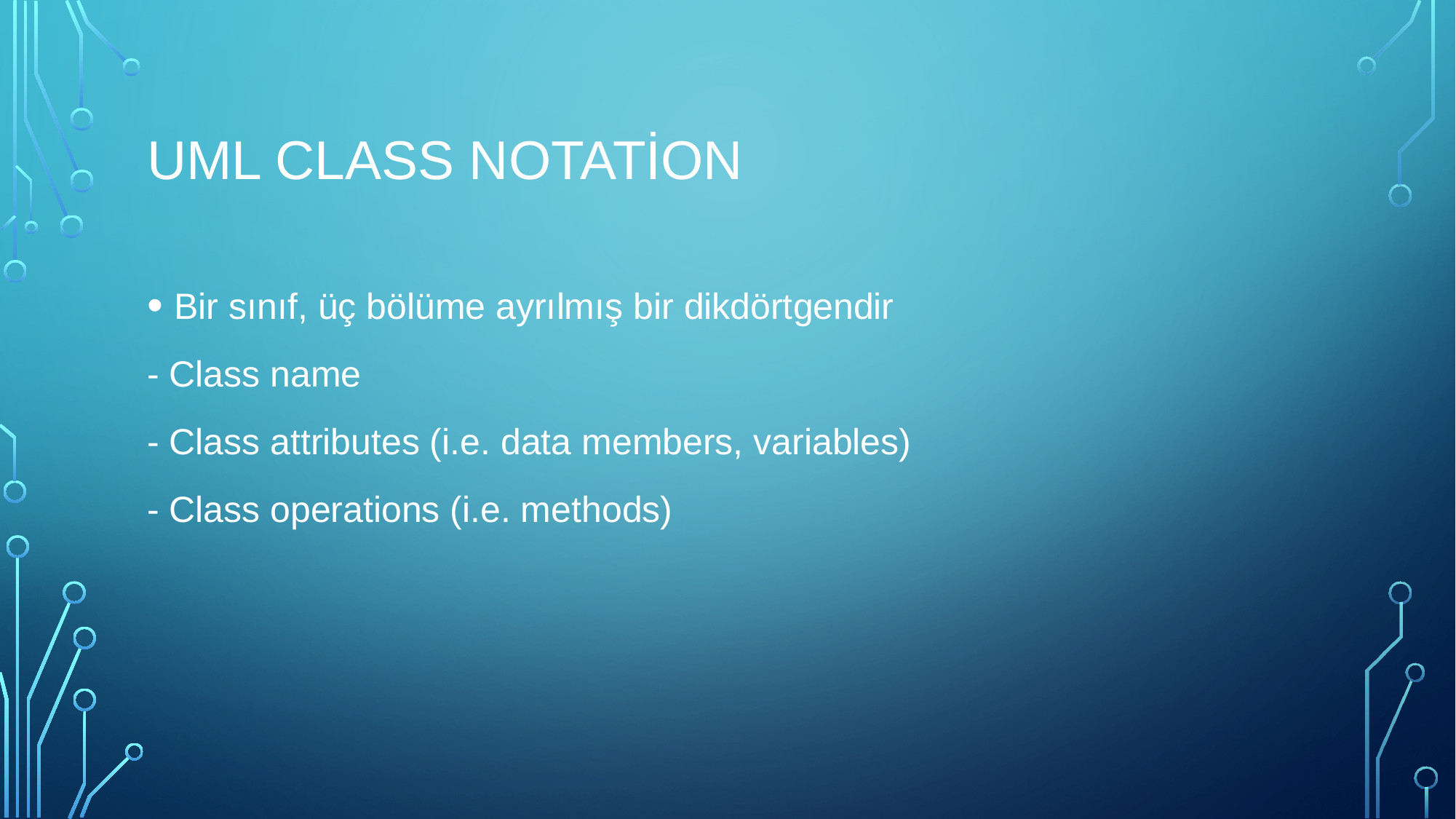

# UML Class Notation
Bir sınıf, üç bölüme ayrılmış bir dikdörtgendir
- Class name
- Class attributes (i.e. data members, variables)
- Class operations (i.e. methods)